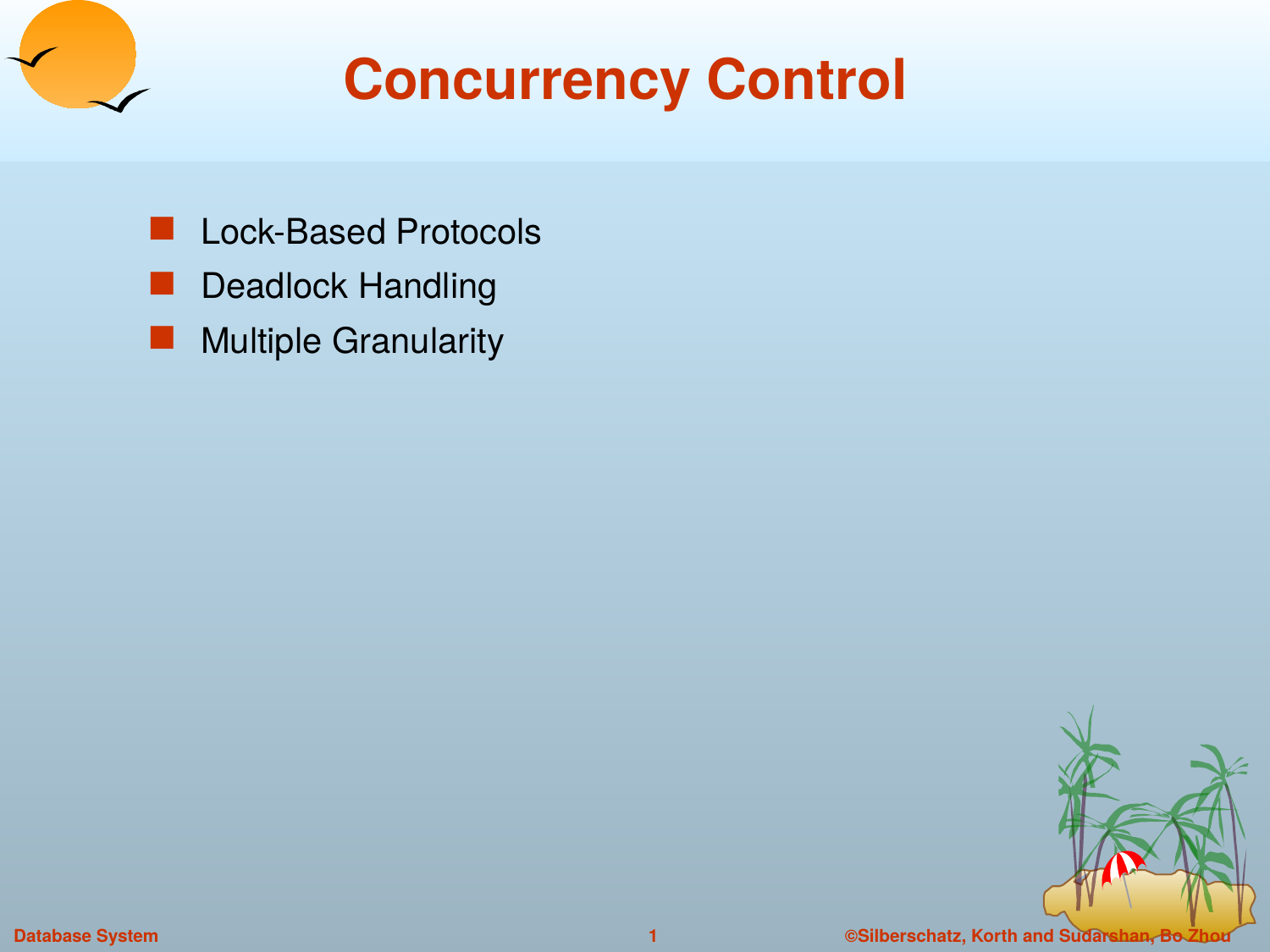

# Concurrency Control
Lock-Based Protocols
Deadlock Handling
Multiple Granularity